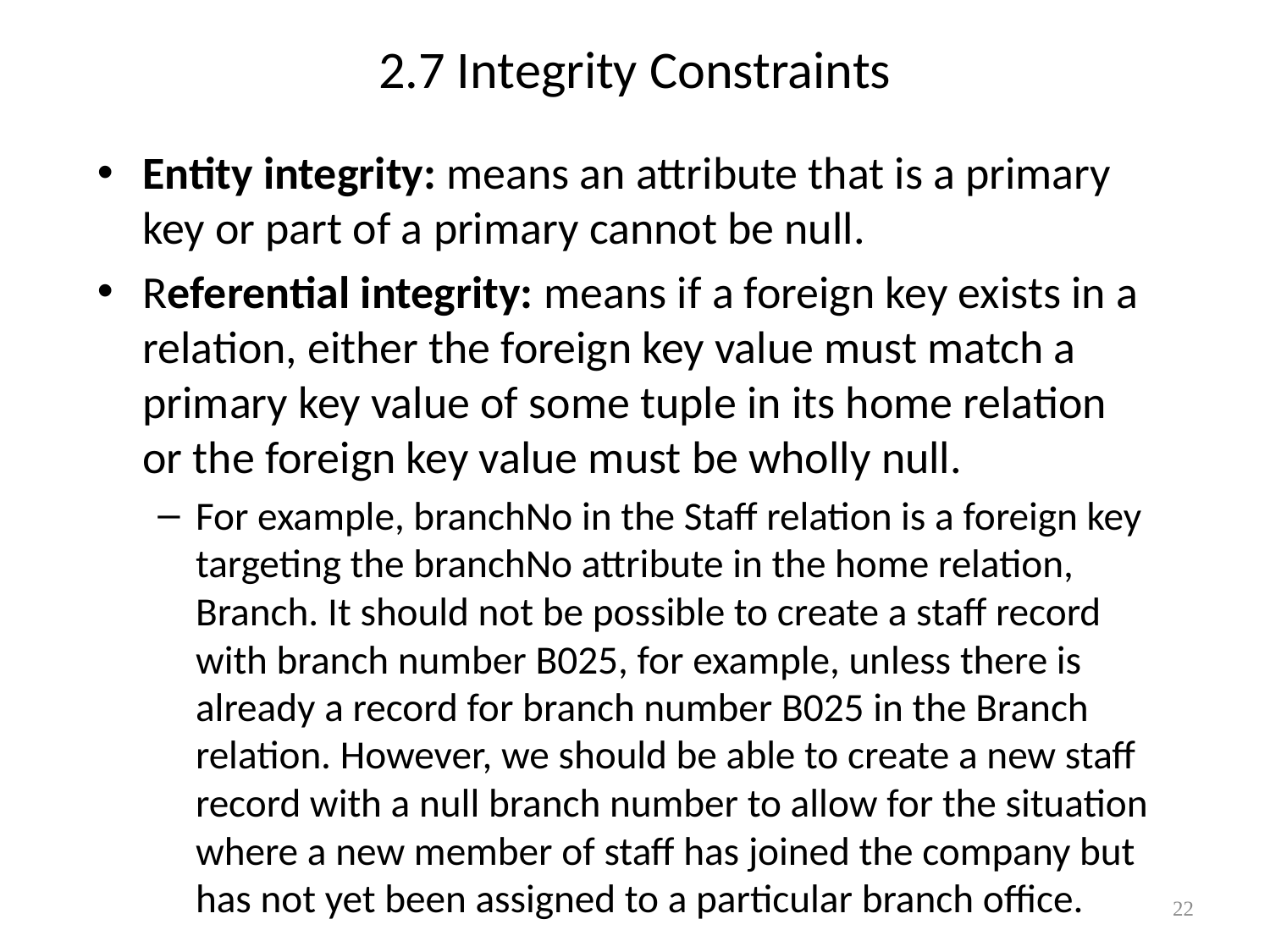

# 2.7 Integrity Constraints
Entity integrity: means an attribute that is a primary key or part of a primary cannot be null.
Referential integrity: means if a foreign key exists in a relation, either the foreign key value must match a primary key value of some tuple in its home relation or the foreign key value must be wholly null.
For example, branchNo in the Staff relation is a foreign key targeting the branchNo attribute in the home relation, Branch. It should not be possible to create a staff record with branch number B025, for example, unless there is already a record for branch number B025 in the Branch relation. However, we should be able to create a new staff record with a null branch number to allow for the situation where a new member of staff has joined the company but has not yet been assigned to a particular branch office.

22